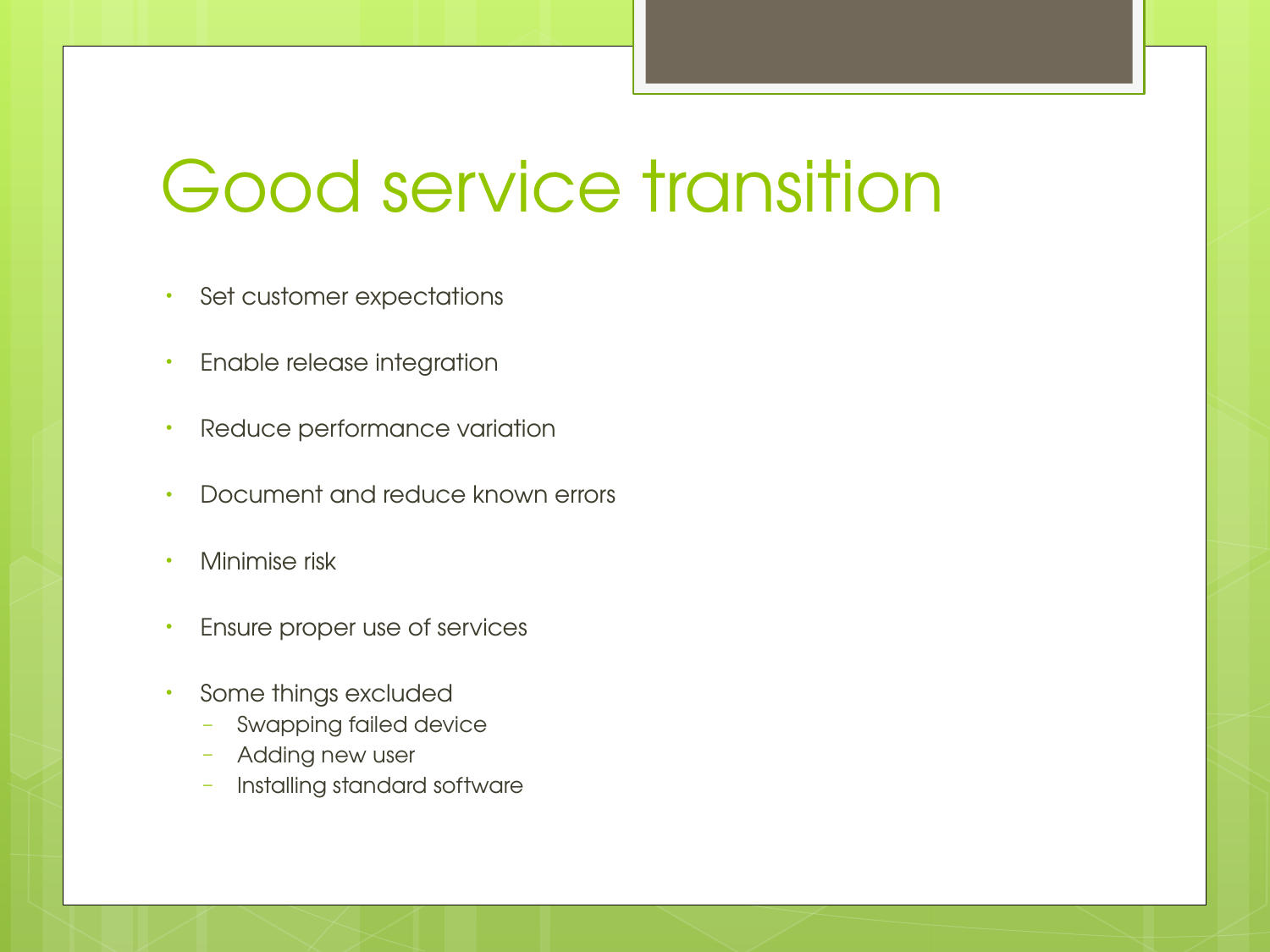

# Good service transition
Set customer expectations

Enable release integration

Reduce performance variation

Document and reduce known errors

Minimise risk

Ensure proper use of services

Some things excluded
Swapping failed device
Adding new user
Installing standard software